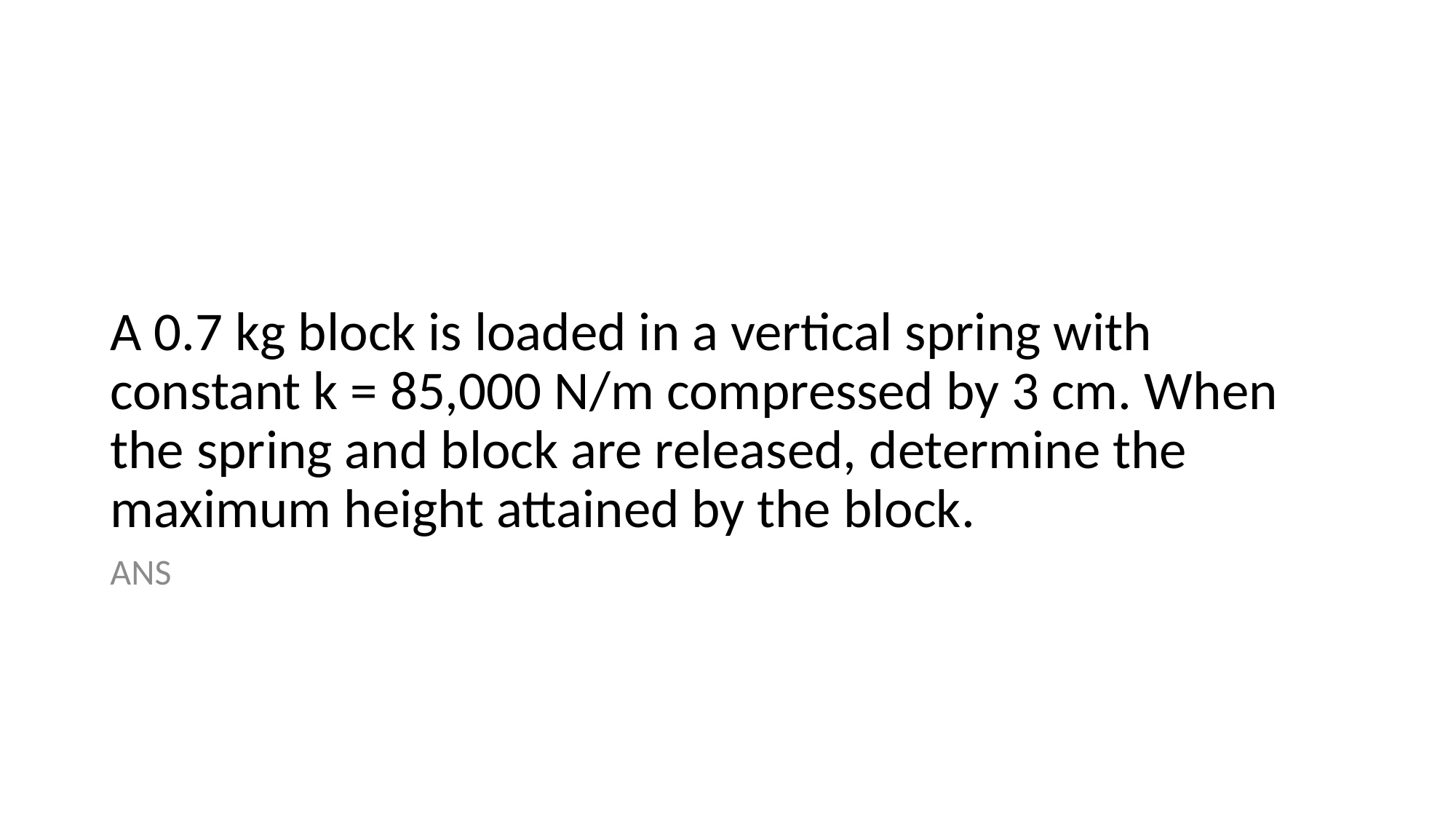

# A 0.7 kg block is loaded in a vertical spring with constant k = 85,000 N/m compressed by 3 cm. When the spring and block are released, determine the maximum height attained by the block.
ANS